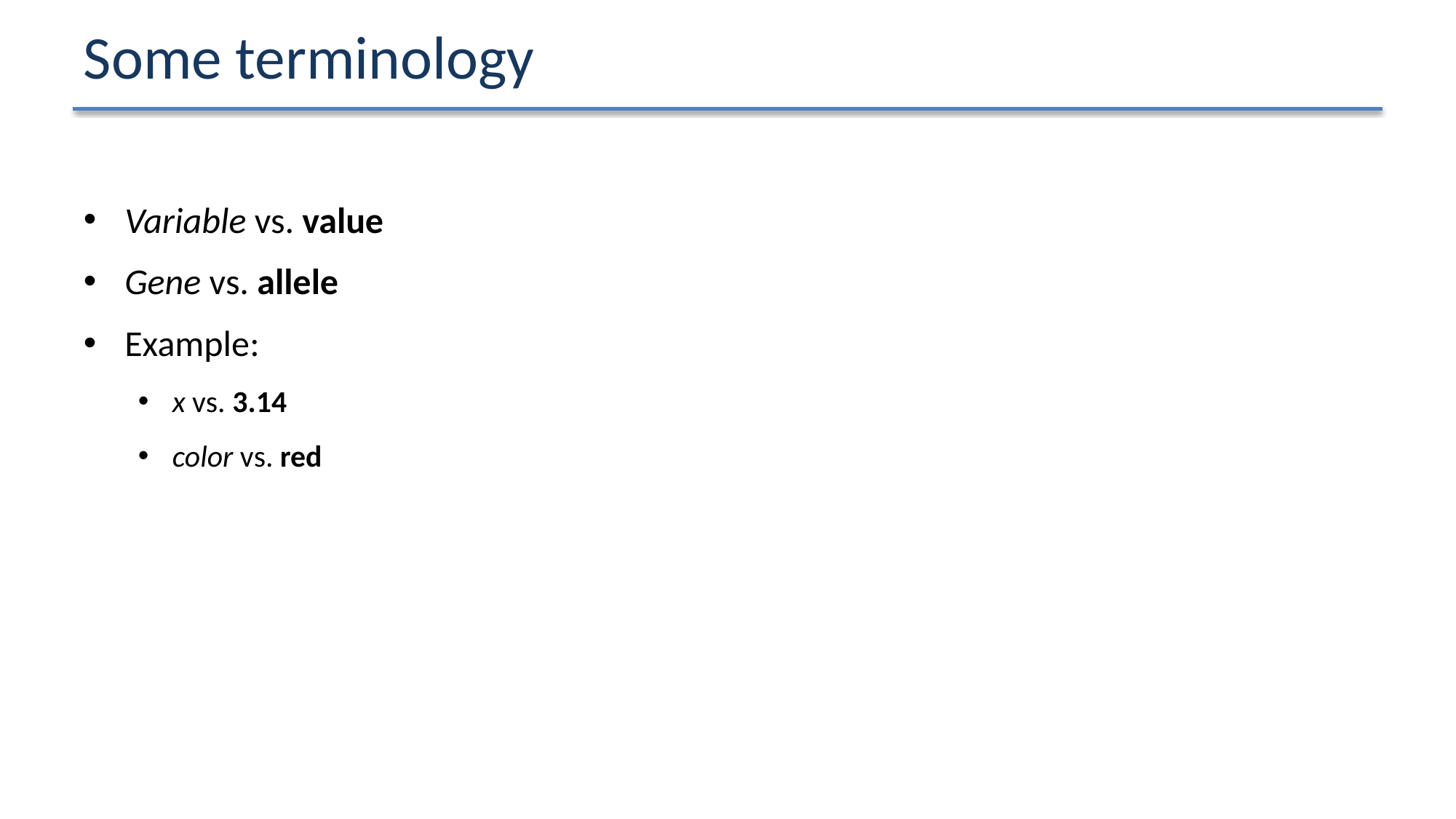

# Some terminology
Variable vs. value
Gene vs. allele
Example:
x vs. 3.14
color vs. red